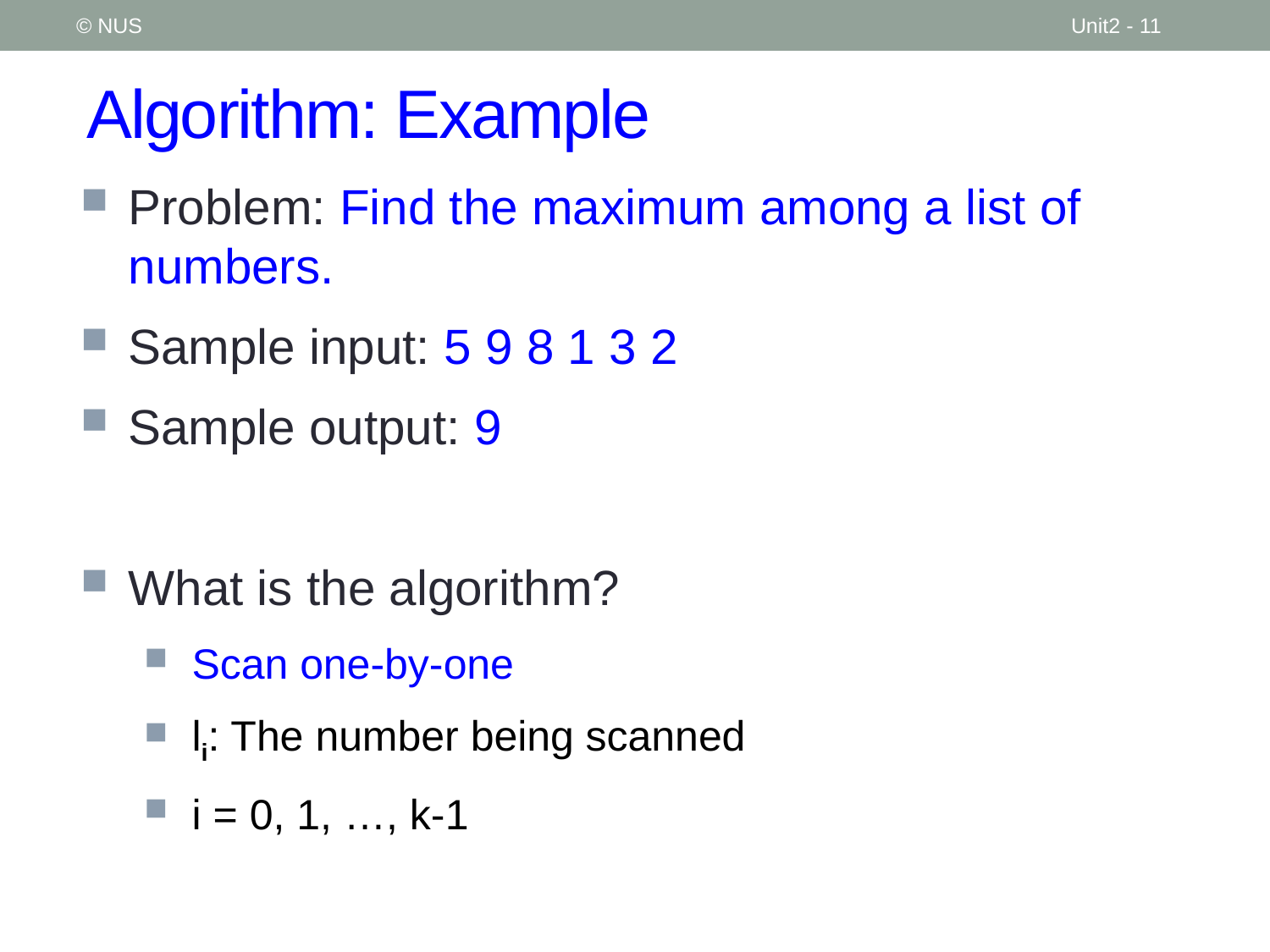

© NUS

Unit2 - 11
# Algorithm: Example
Problem: Find the maximum among a list of numbers.
Sample input: 5 9 8 1 3 2
Sample output: 9

What is the algorithm?
Scan one-by-one
li: The number being scanned
i = 0, 1, …, k-1